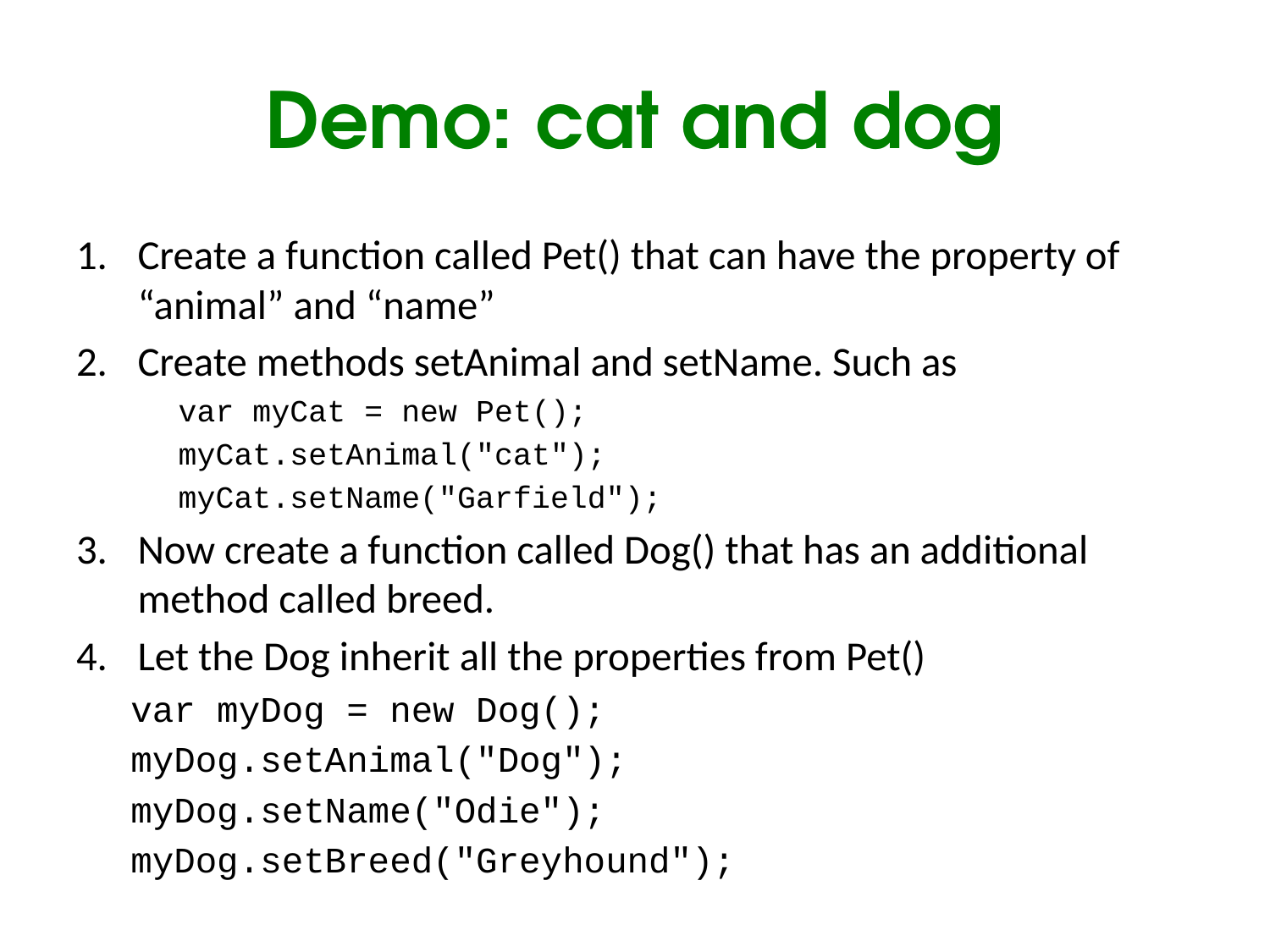

# Demo: cat and dog
Create a function called Pet() that can have the property of “animal” and “name”
Create methods setAnimal and setName. Such as
var myCat = new Pet();
myCat.setAnimal("cat");
myCat.setName("Garfield");
Now create a function called Dog() that has an additional method called breed.
Let the Dog inherit all the properties from Pet()
var myDog = new Dog();
myDog.setAnimal("Dog");
myDog.setName("Odie");
myDog.setBreed("Greyhound");